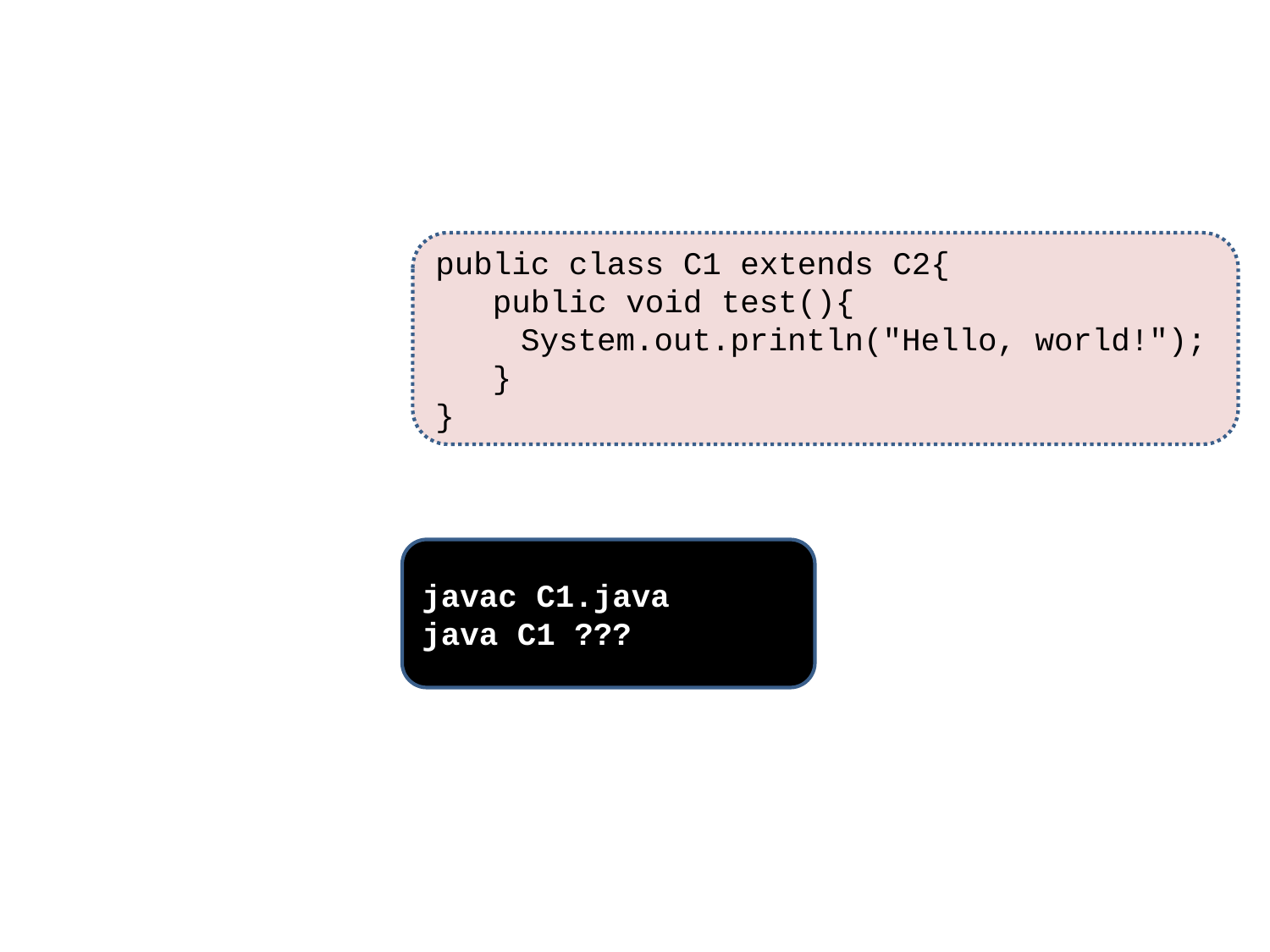

public class C1 extends C2{
   public void test(){
    System.out.println("Hello, world!");
   }
}
javac C1.java
java C1 ???